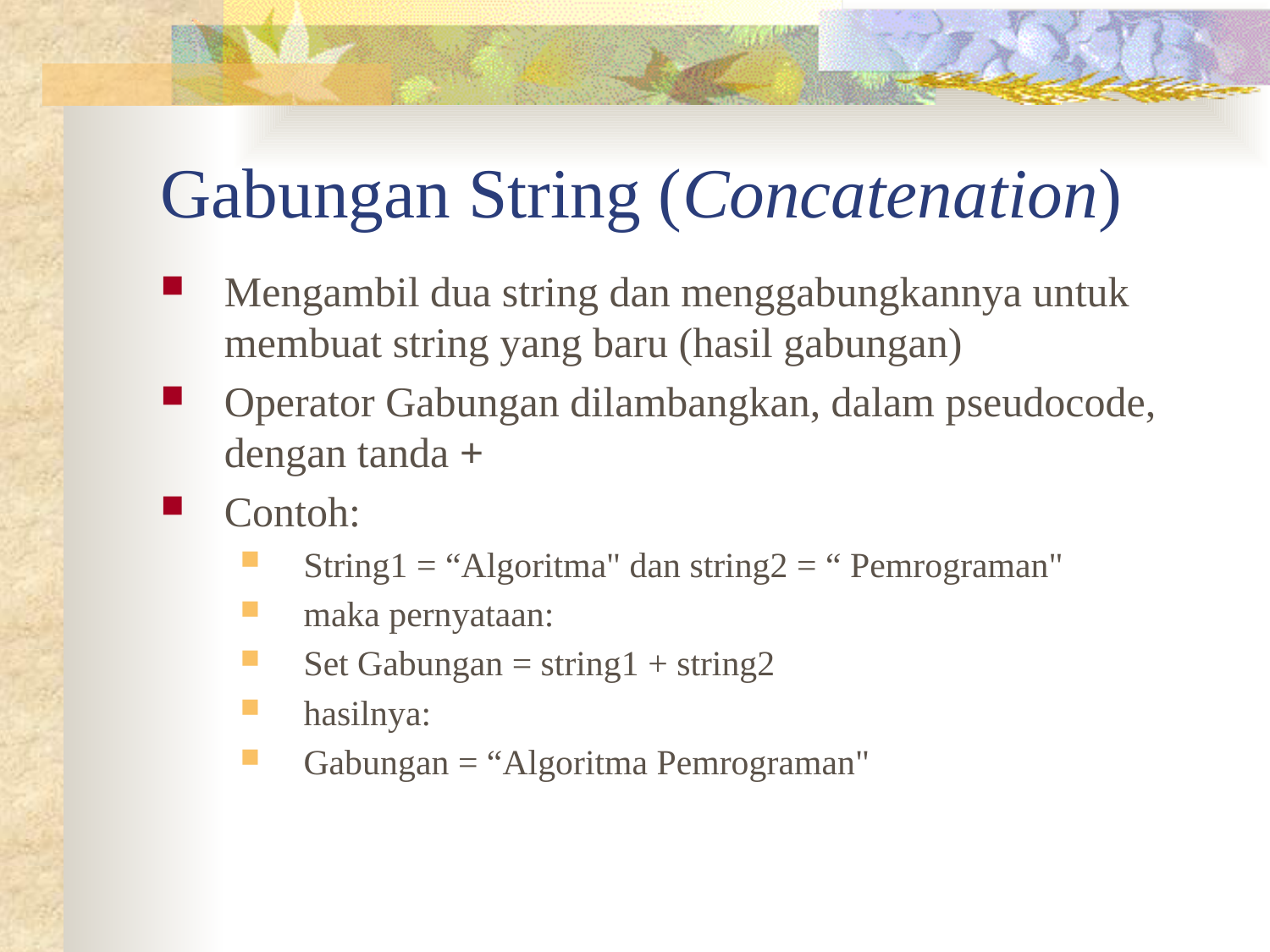

# Gabungan String (Concatenation)
Mengambil dua string dan menggabungkannya untuk membuat string yang baru (hasil gabungan)
Operator Gabungan dilambangkan, dalam pseudocode, dengan tanda +
Contoh:
String1 = “Algoritma" dan string2 = “ Pemrograman"
maka pernyataan:
Set Gabungan = string1 + string2
hasilnya:
Gabungan = “Algoritma Pemrograman"